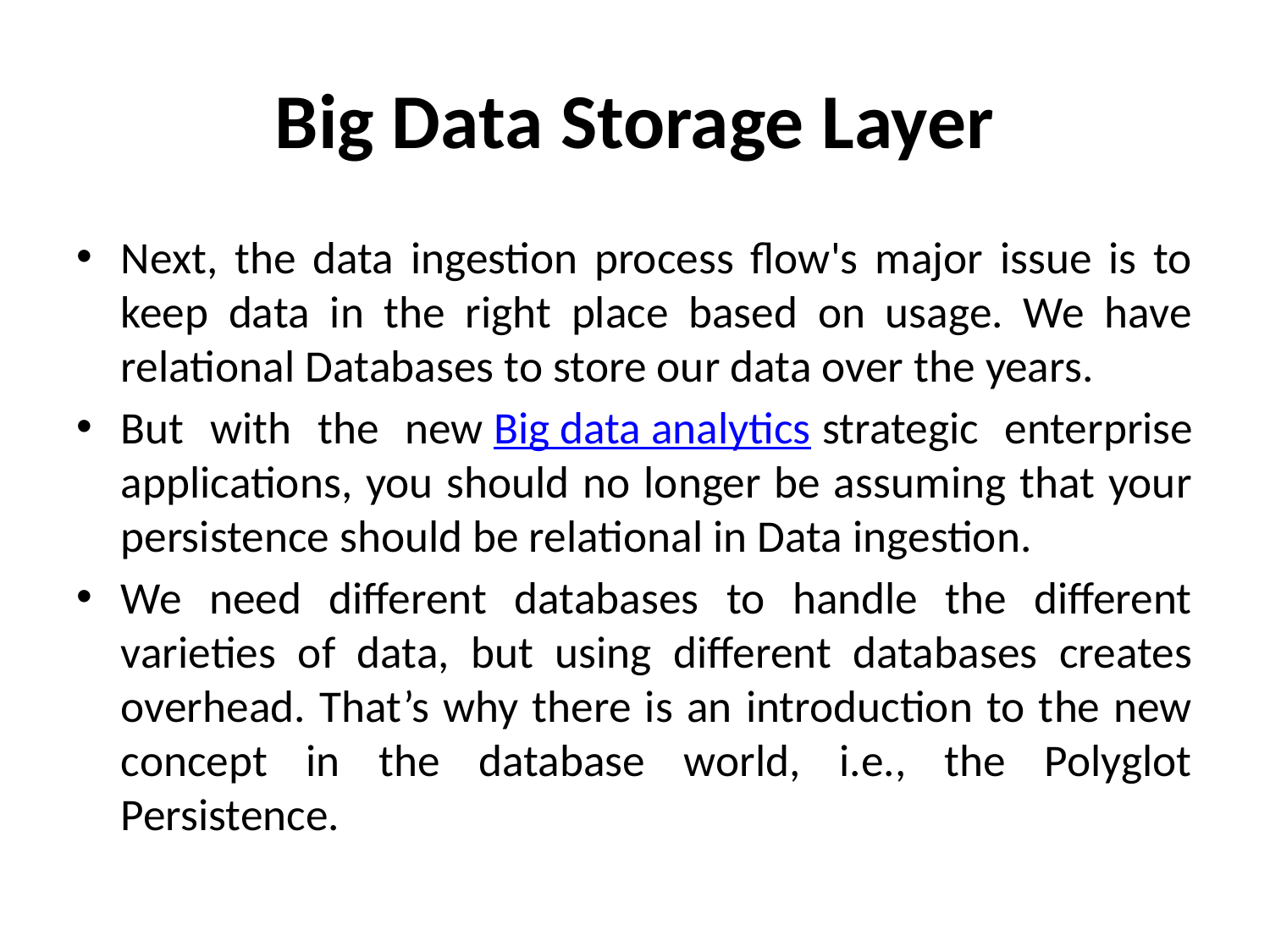

# Big Data Storage Layer
Next, the data ingestion process flow's major issue is to keep data in the right place based on usage. We have relational Databases to store our data over the years.
But with the new Big data analytics strategic enterprise applications, you should no longer be assuming that your persistence should be relational in Data ingestion.
We need different databases to handle the different varieties of data, but using different databases creates overhead. That’s why there is an introduction to the new concept in the database world, i.e., the Polyglot Persistence.